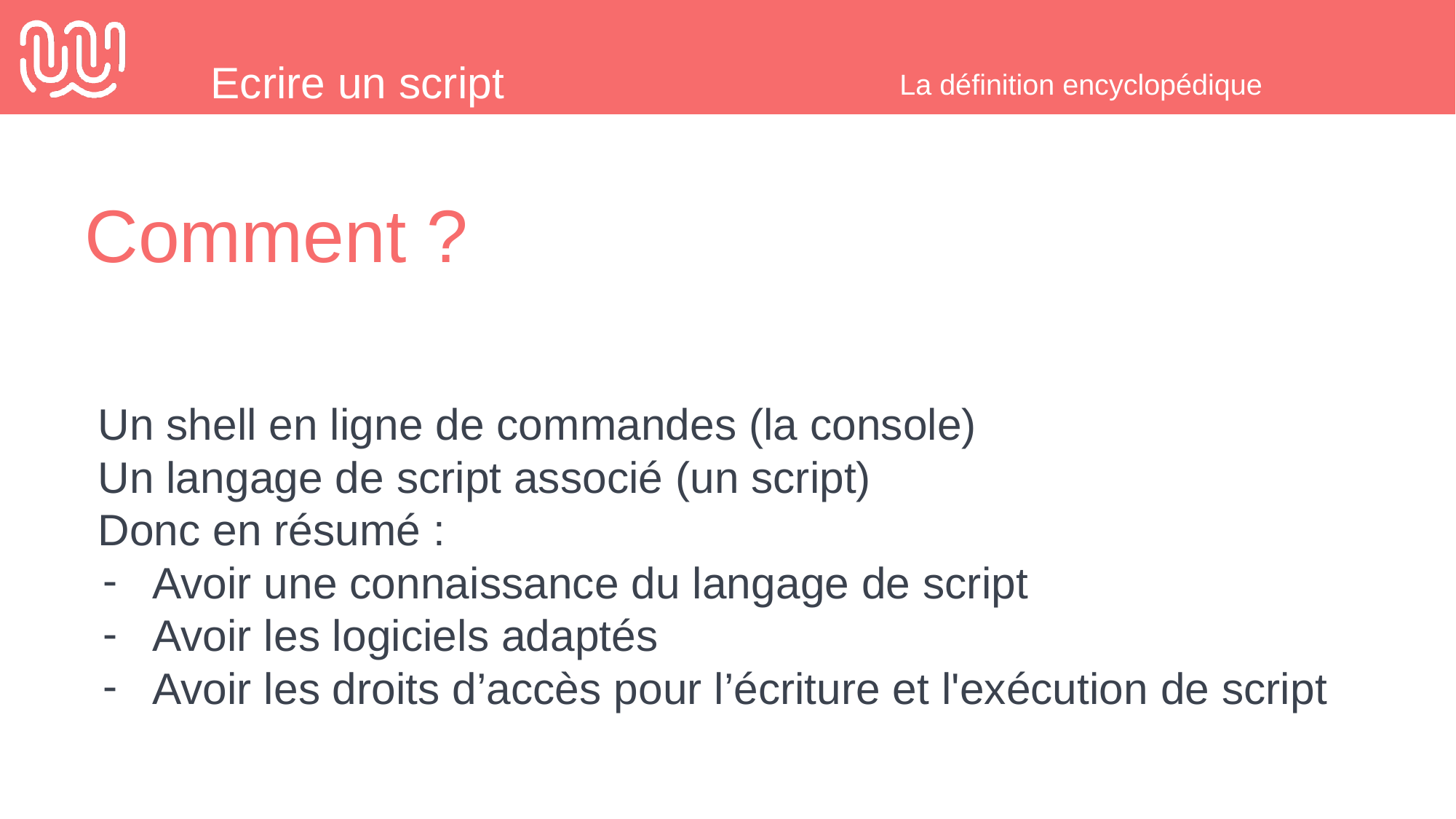

Ecrire un script
La définition encyclopédique
Comment ?
Un shell en ligne de commandes (la console)
Un langage de script associé (un script)
Donc en résumé :
Avoir une connaissance du langage de script
Avoir les logiciels adaptés
Avoir les droits d’accès pour l’écriture et l'exécution de script